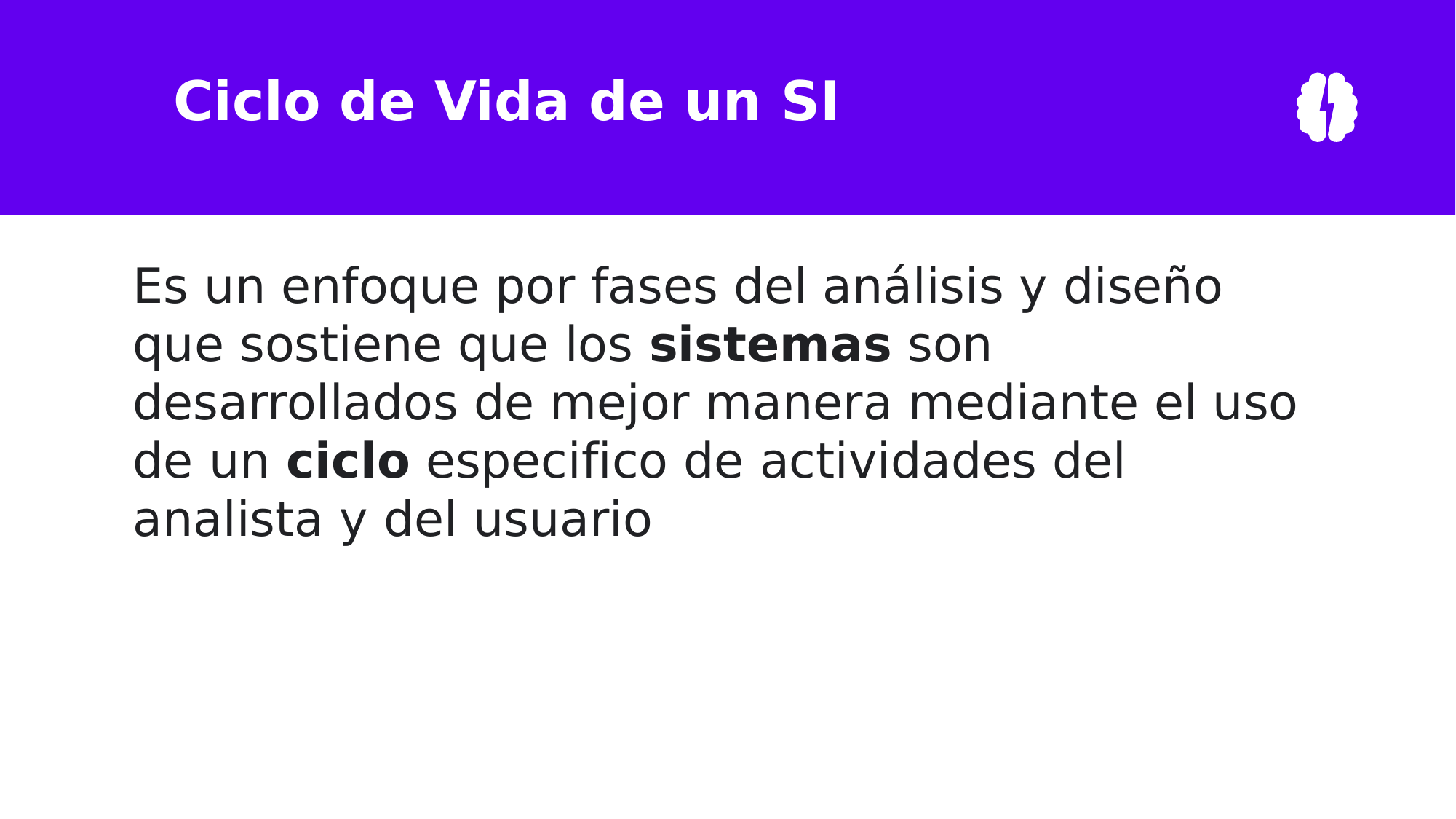

# Ciclo de Vida de un SI

Es un enfoque por fases del análisis y diseño que sostiene que los sistemas son desarrollados de mejor manera mediante el uso de un ciclo especifico de actividades del analista y del usuario